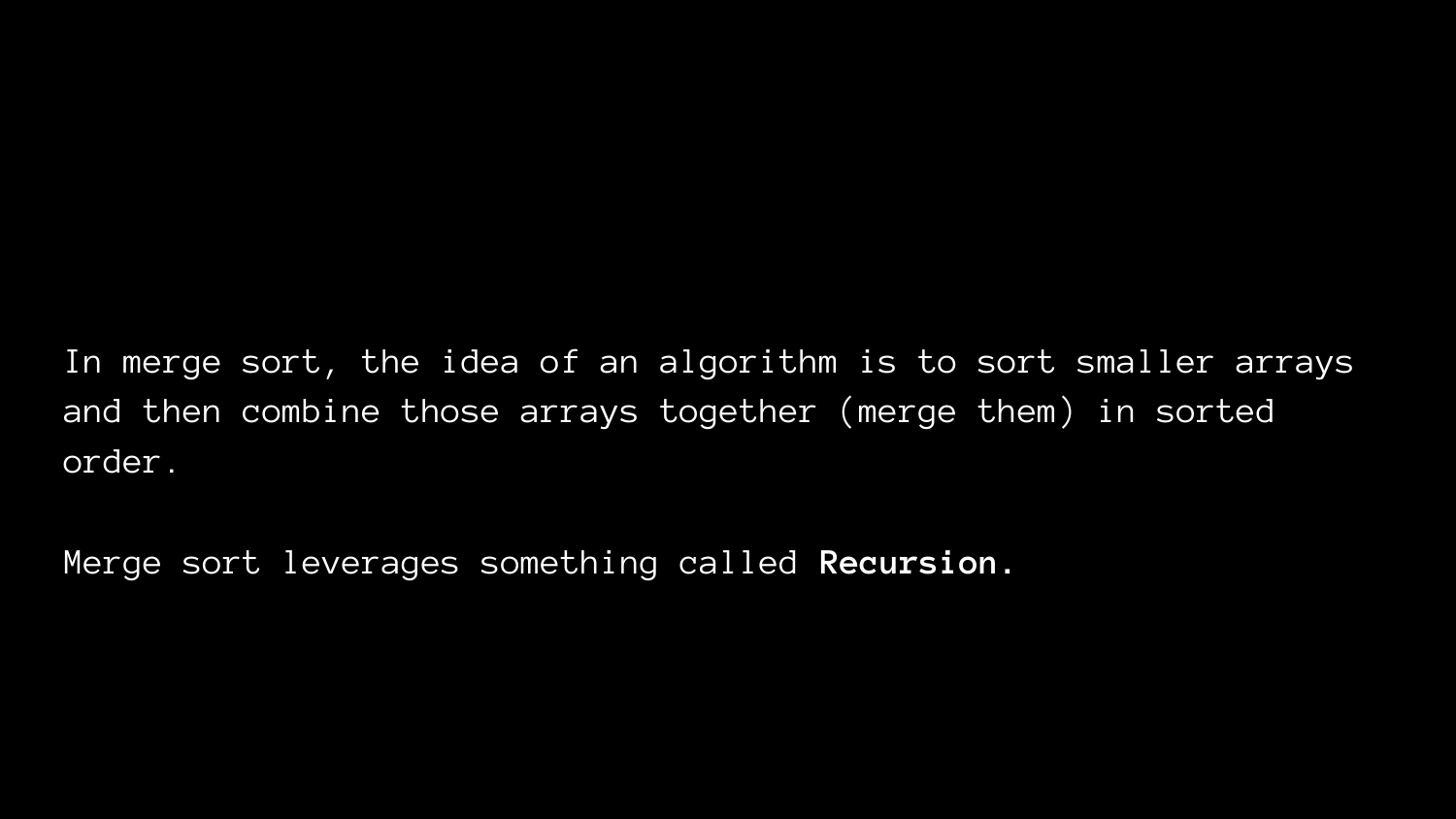

In merge sort, the idea of an algorithm is to sort smaller arrays and then combine those arrays together (merge them) in sorted order.

Merge sort leverages something called Recursion.